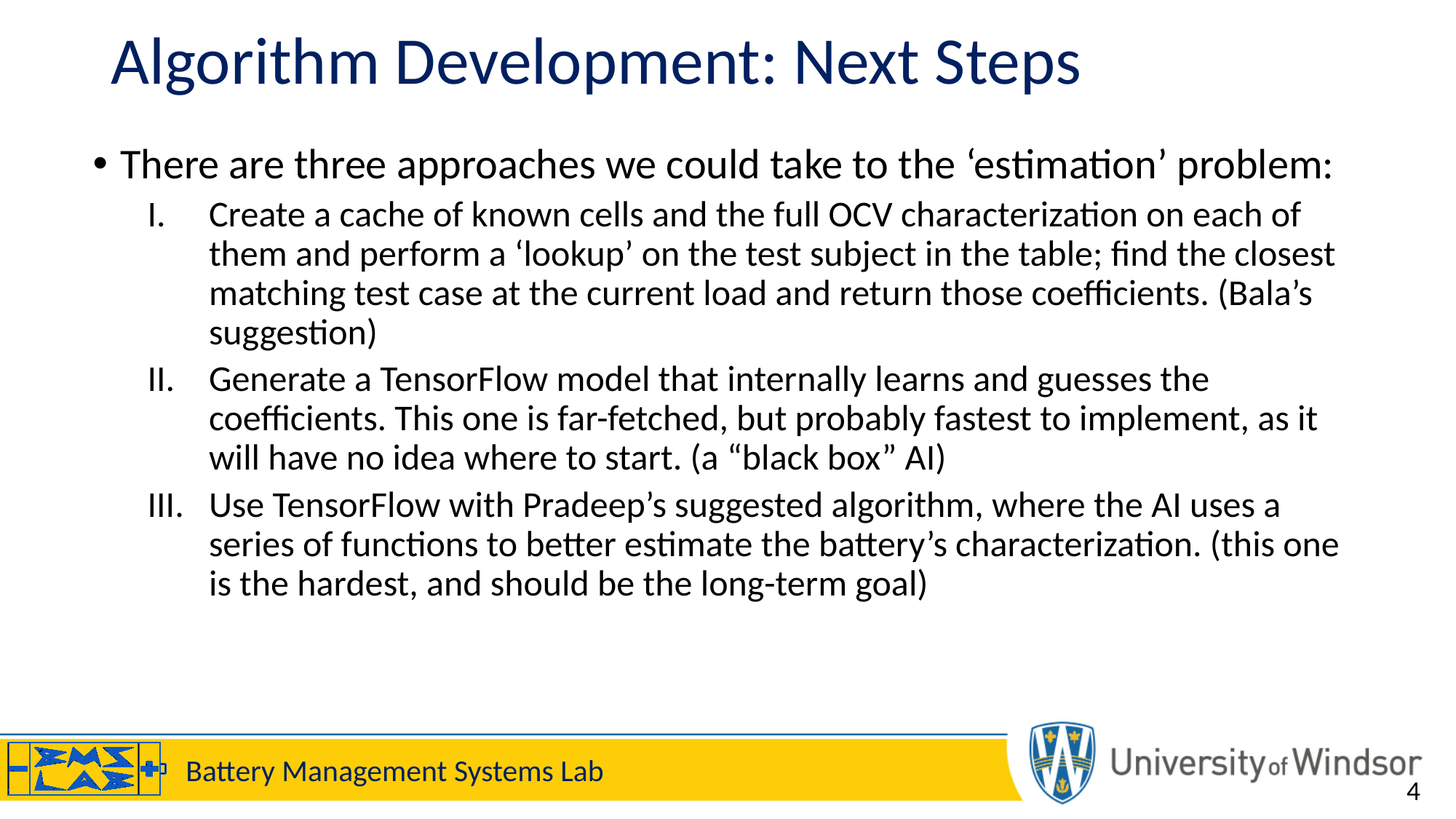

# Algorithm Development: Next Steps
There are three approaches we could take to the ‘estimation’ problem:
Create a cache of known cells and the full OCV characterization on each of them and perform a ‘lookup’ on the test subject in the table; find the closest matching test case at the current load and return those coefficients. (Bala’s suggestion)
Generate a TensorFlow model that internally learns and guesses the coefficients. This one is far-fetched, but probably fastest to implement, as it will have no idea where to start. (a “black box” AI)
Use TensorFlow with Pradeep’s suggested algorithm, where the AI uses a series of functions to better estimate the battery’s characterization. (this one is the hardest, and should be the long-term goal)
4